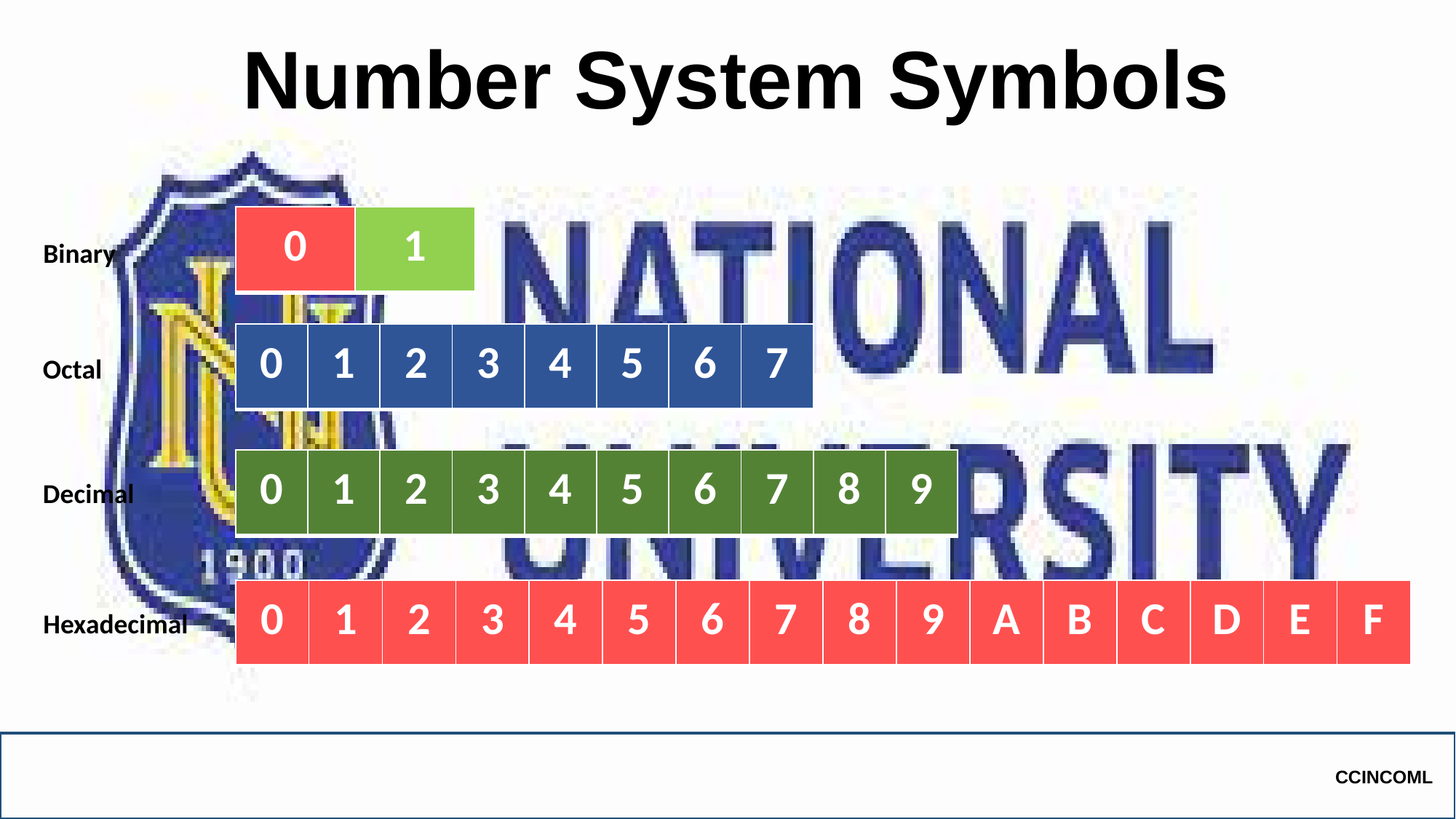

# Number System Symbols
| 0 | 1 |
| --- | --- |
Binary
| 0 | 1 | 2 | 3 | 4 | 5 | 6 | 7 |
| --- | --- | --- | --- | --- | --- | --- | --- |
Octal
| 0 | 1 | 2 | 3 | 4 | 5 | 6 | 7 | 8 | 9 |
| --- | --- | --- | --- | --- | --- | --- | --- | --- | --- |
Decimal
| 0 | 1 | 2 | 3 | 4 | 5 | 6 | 7 | 8 | 9 | A | B | C | D | E | F |
| --- | --- | --- | --- | --- | --- | --- | --- | --- | --- | --- | --- | --- | --- | --- | --- |
Hexadecimal
CCINCOML